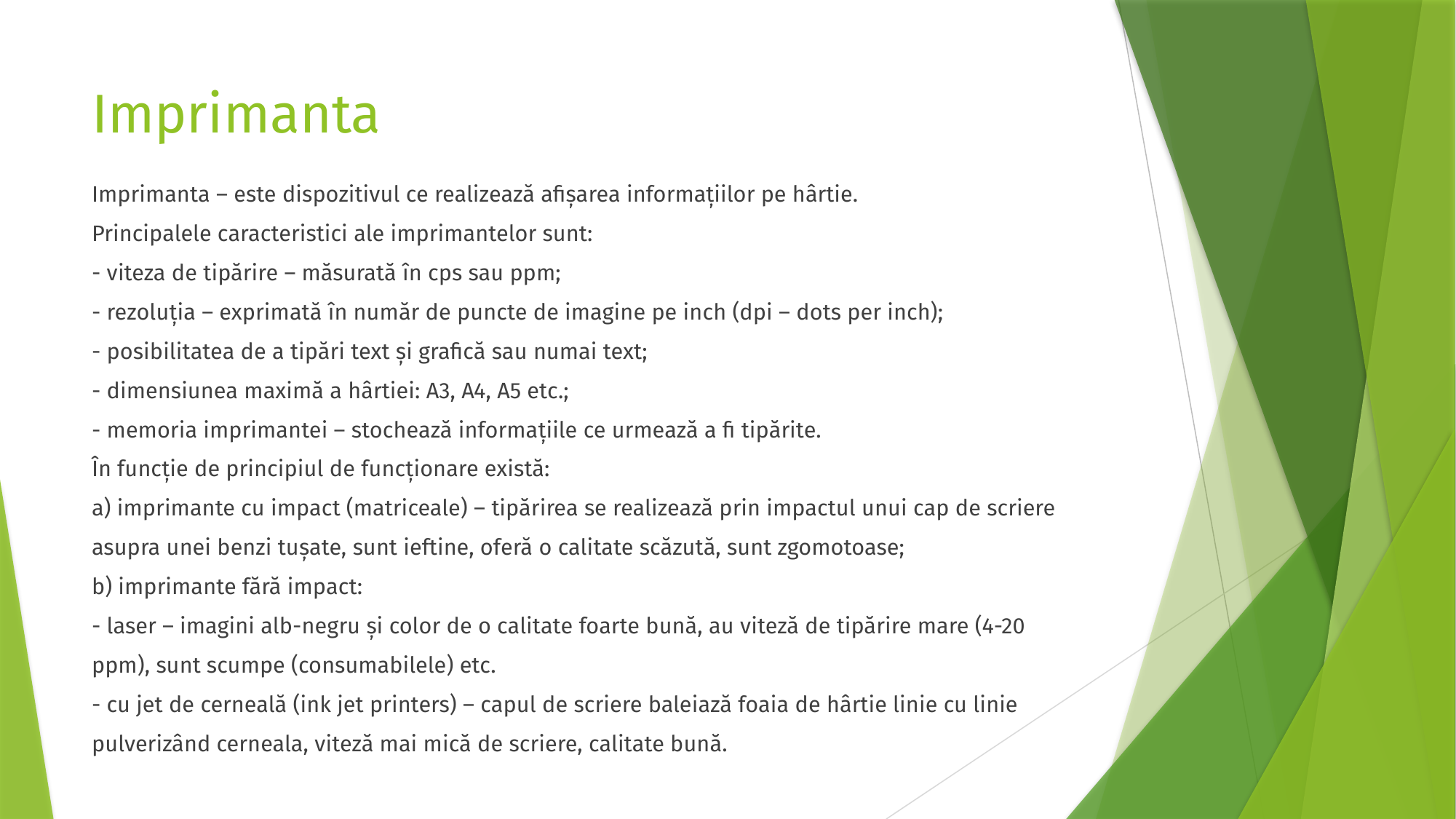

# Imprimanta
Imprimanta – este dispozitivul ce realizează afişarea informaţiilor pe hârtie.
Principalele caracteristici ale imprimantelor sunt:
- viteza de tipărire – măsurată în cps sau ppm;
- rezoluţia – exprimată în număr de puncte de imagine pe inch (dpi – dots per inch);
- posibilitatea de a tipări text şi grafică sau numai text;
- dimensiunea maximă a hârtiei: A3, A4, A5 etc.;
- memoria imprimantei – stochează informaţiile ce urmează a fi tipărite.
În funcţie de principiul de funcţionare există:
a) imprimante cu impact (matriceale) – tipărirea se realizează prin impactul unui cap de scriere
asupra unei benzi tuşate, sunt ieftine, oferă o calitate scăzută, sunt zgomotoase;
b) imprimante fără impact:
- laser – imagini alb-negru şi color de o calitate foarte bună, au viteză de tipărire mare (4-20
ppm), sunt scumpe (consumabilele) etc.
- cu jet de cerneală (ink jet printers) – capul de scriere baleiază foaia de hârtie linie cu linie
pulverizând cerneala, viteză mai mică de scriere, calitate bună.